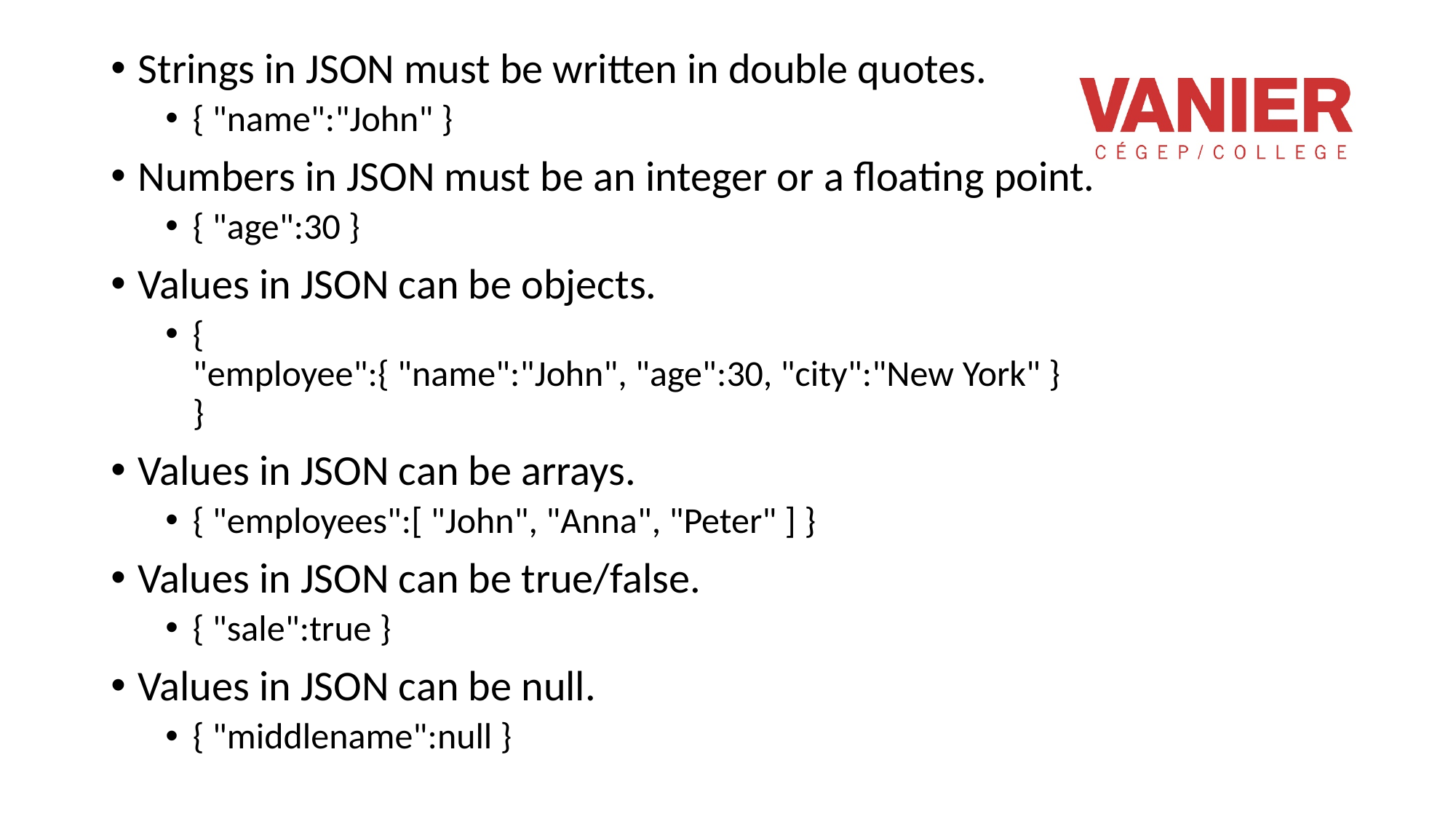

Strings in JSON must be written in double quotes.
{ "name":"John" }
Numbers in JSON must be an integer or a floating point.
{ "age":30 }
Values in JSON can be objects.
{
"employee":{ "name":"John", "age":30, "city":"New York" }
}
Values in JSON can be arrays.
{ "employees":[ "John", "Anna", "Peter" ] }
Values in JSON can be true/false.
{ "sale":true }
Values in JSON can be null.
{ "middlename":null }